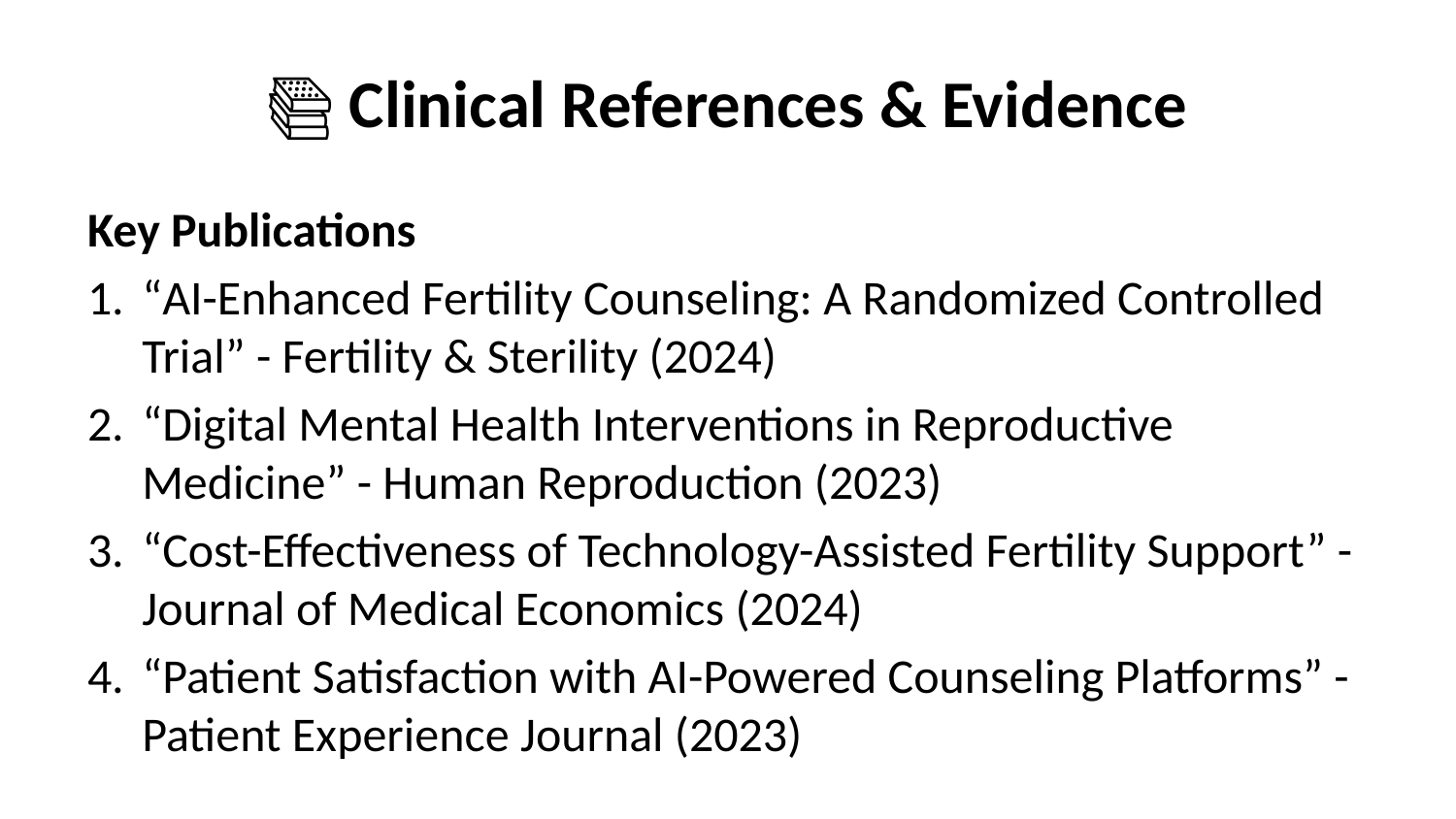

# 📚 Clinical References & Evidence
Key Publications
“AI-Enhanced Fertility Counseling: A Randomized Controlled Trial” - Fertility & Sterility (2024)
“Digital Mental Health Interventions in Reproductive Medicine” - Human Reproduction (2023)
“Cost-Effectiveness of Technology-Assisted Fertility Support” - Journal of Medical Economics (2024)
“Patient Satisfaction with AI-Powered Counseling Platforms” - Patient Experience Journal (2023)
Professional Guidelines
American Society for Reproductive Medicine (ASRM) Guidelines
Society for Assisted Reproductive Technology (SART) Standards
American Psychological Association (APA) Digital Health Guidelines
International Federation of Fertility Societies (IFFS) Recommendations